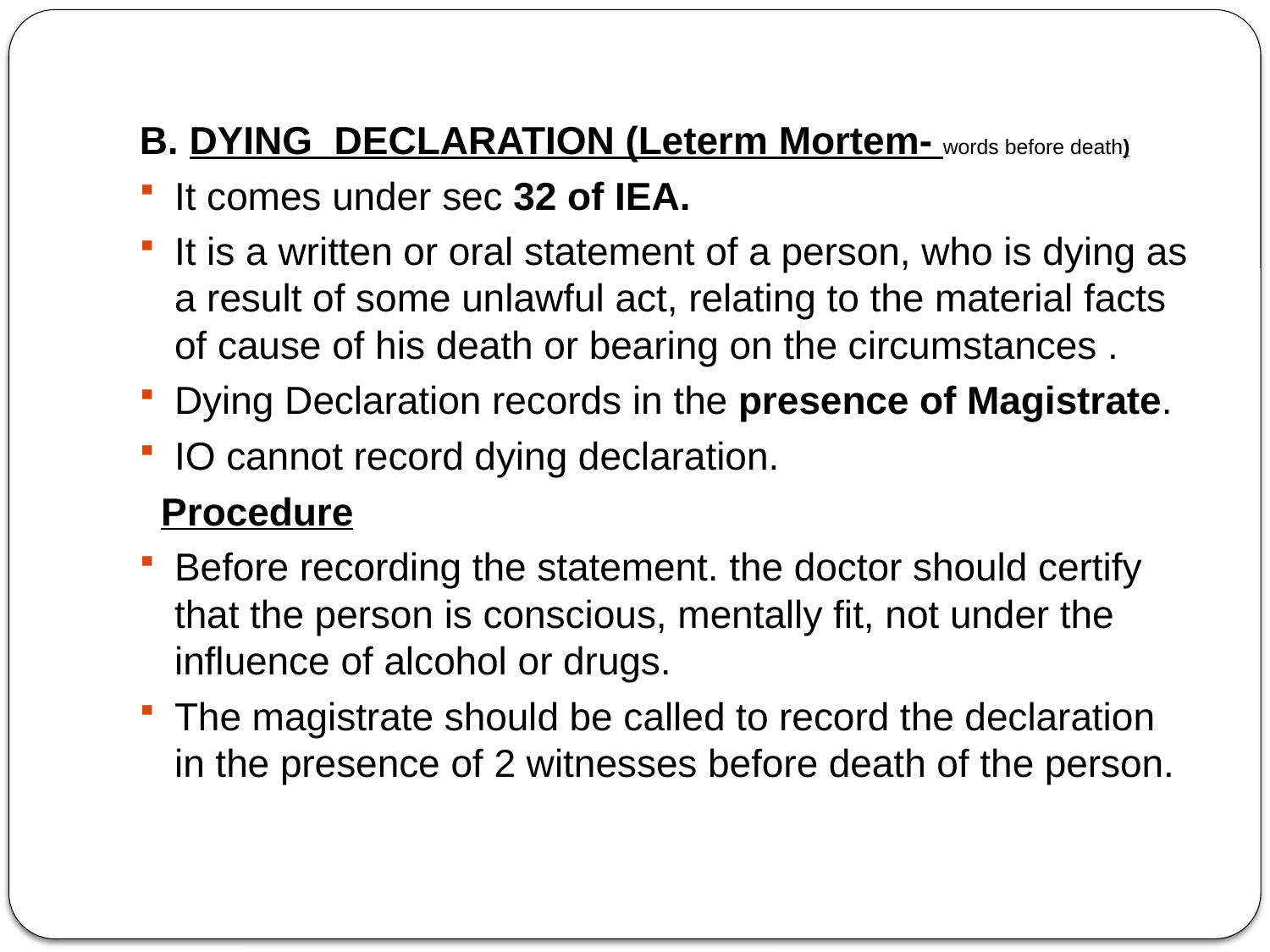

#
B. DYING  DECLARATION (Leterm Mortem- words before death)
It comes under sec 32 of IEA.
It is a written or oral statement of a person, who is dying as a result of some unlawful act, relating to the material facts of cause of his death or bearing on the circumstances .
Dying Declaration records in the presence of Magistrate.
IO cannot record dying declaration.
  Procedure
Before recording the statement. the doctor should certify that the person is conscious, mentally fit, not under the influence of alcohol or drugs.
The magistrate should be called to record the declaration in the presence of 2 witnesses before death of the person.